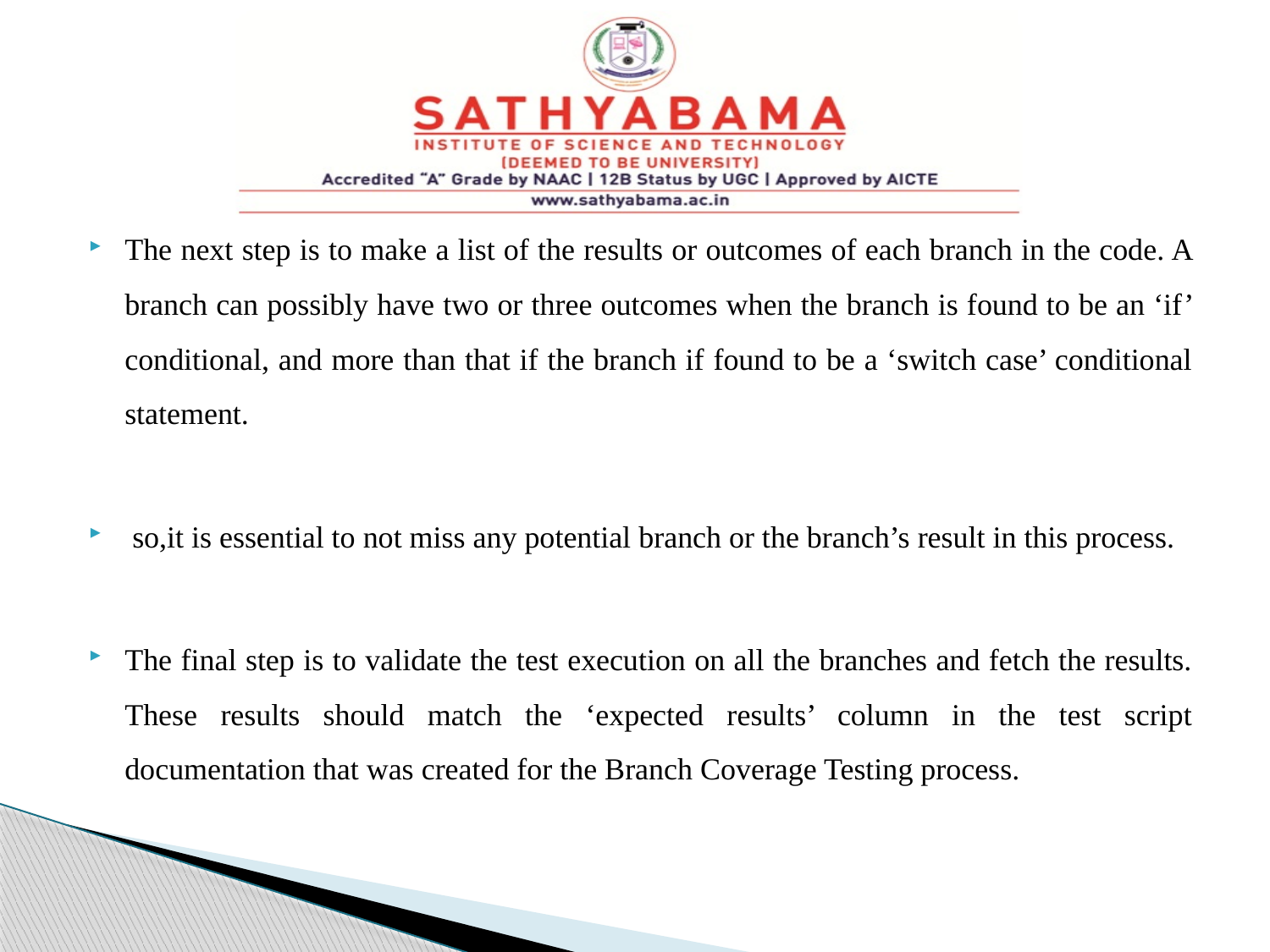

#
The next step is to make a list of the results or outcomes of each branch in the code. A branch can possibly have two or three outcomes when the branch is found to be an ‘if’ conditional, and more than that if the branch if found to be a ‘switch case’ conditional statement.

 so,it is essential to not miss any potential branch or the branch’s result in this process.

The final step is to validate the test execution on all the branches and fetch the results. These results should match the ‘expected results’ column in the test script documentation that was created for the Branch Coverage Testing process.